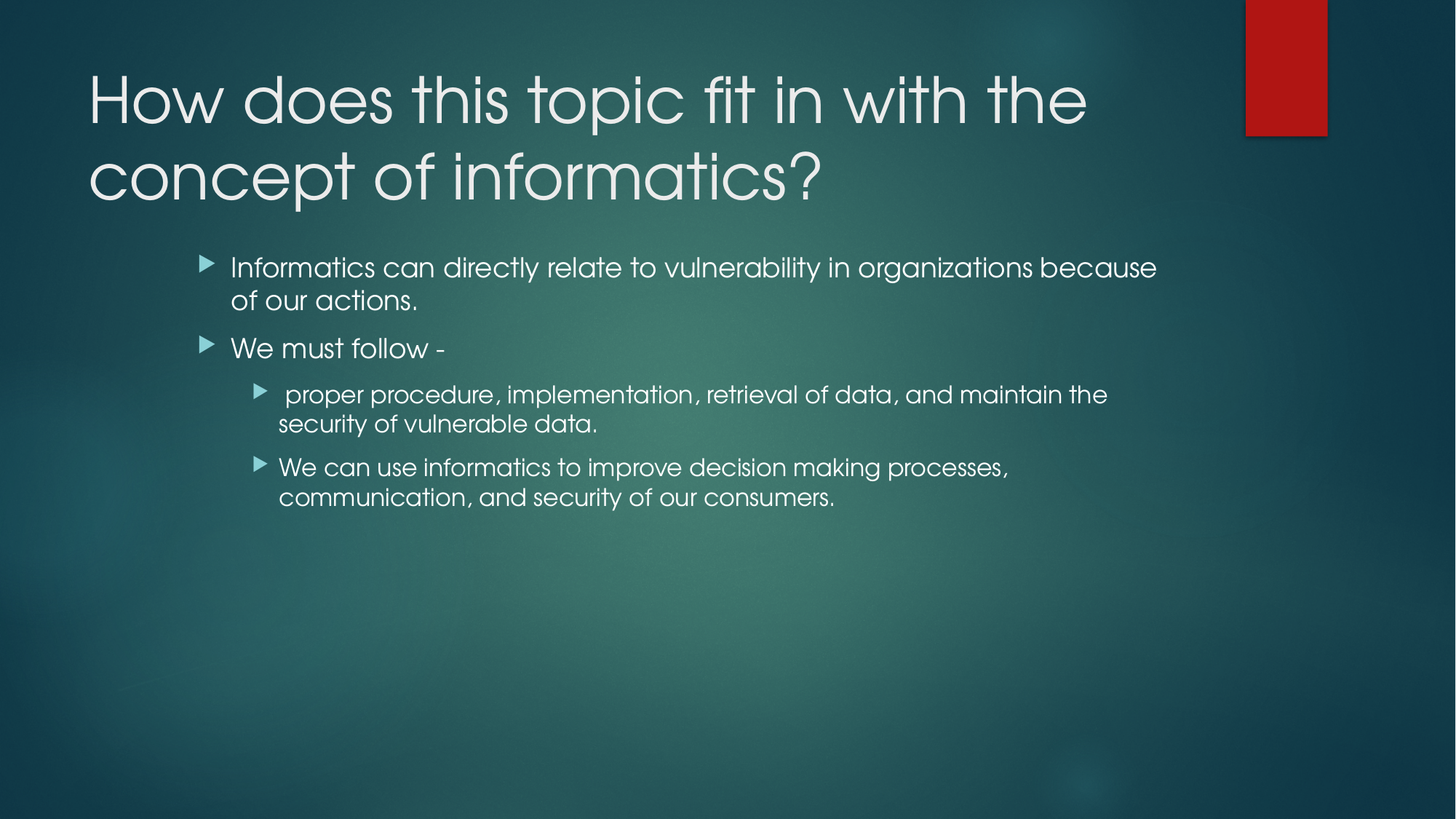

# How does this topic fit in with the concept of informatics?
Informatics can directly relate to vulnerability in organizations because of our actions.
We must follow -
 proper procedure, implementation, retrieval of data, and maintain the security of vulnerable data.
We can use informatics to improve decision making processes, communication, and security of our consumers.